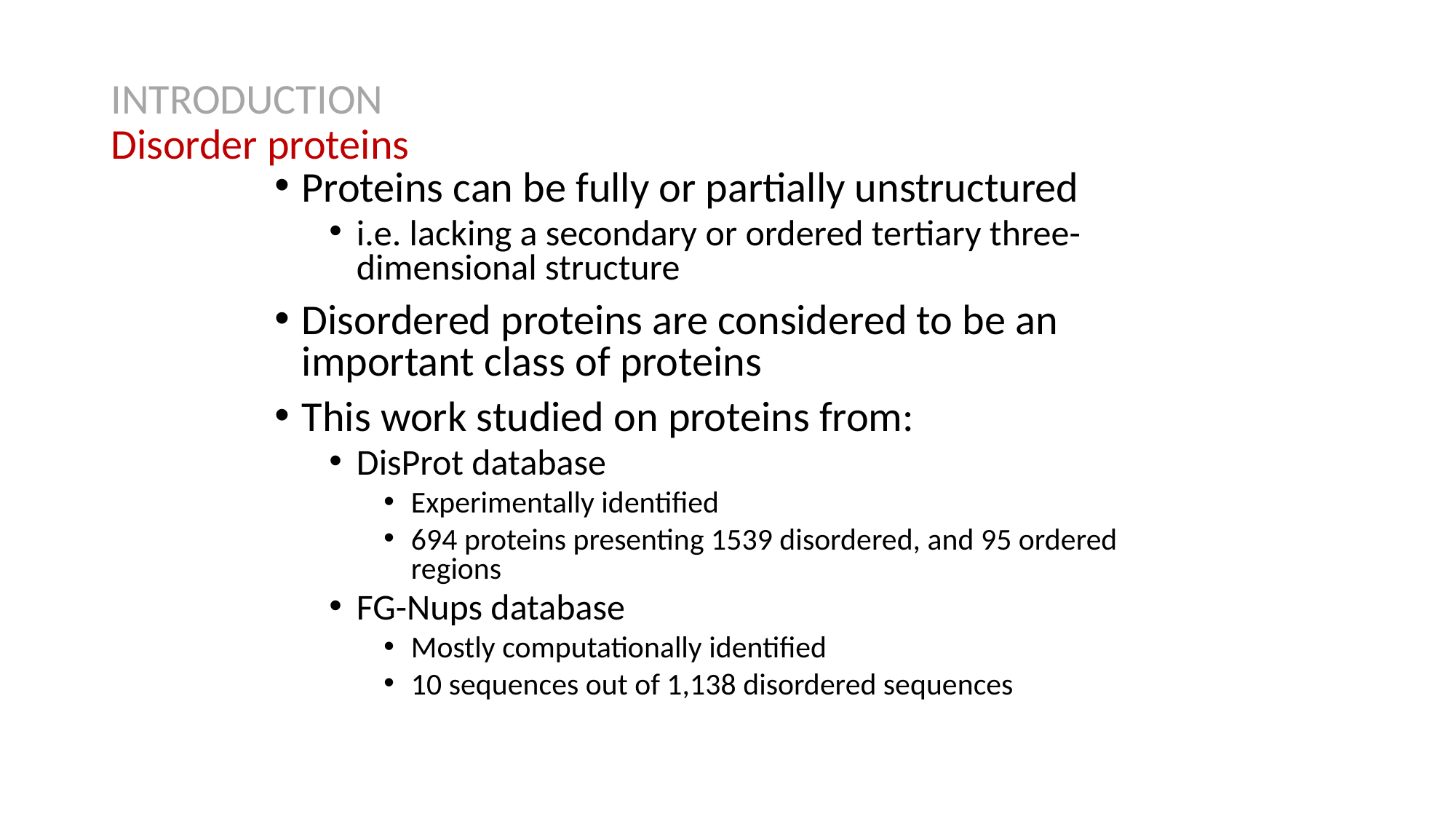

# INTRODUCTION Disorder proteins
Proteins can be fully or partially unstructured
i.e. lacking a secondary or ordered tertiary three-dimensional structure
Disordered proteins are considered to be an important class of proteins
This work studied on proteins from:
DisProt database
Experimentally identified
694 proteins presenting 1539 disordered, and 95 ordered regions
FG-Nups database
Mostly computationally identified
10 sequences out of 1,138 disordered sequences